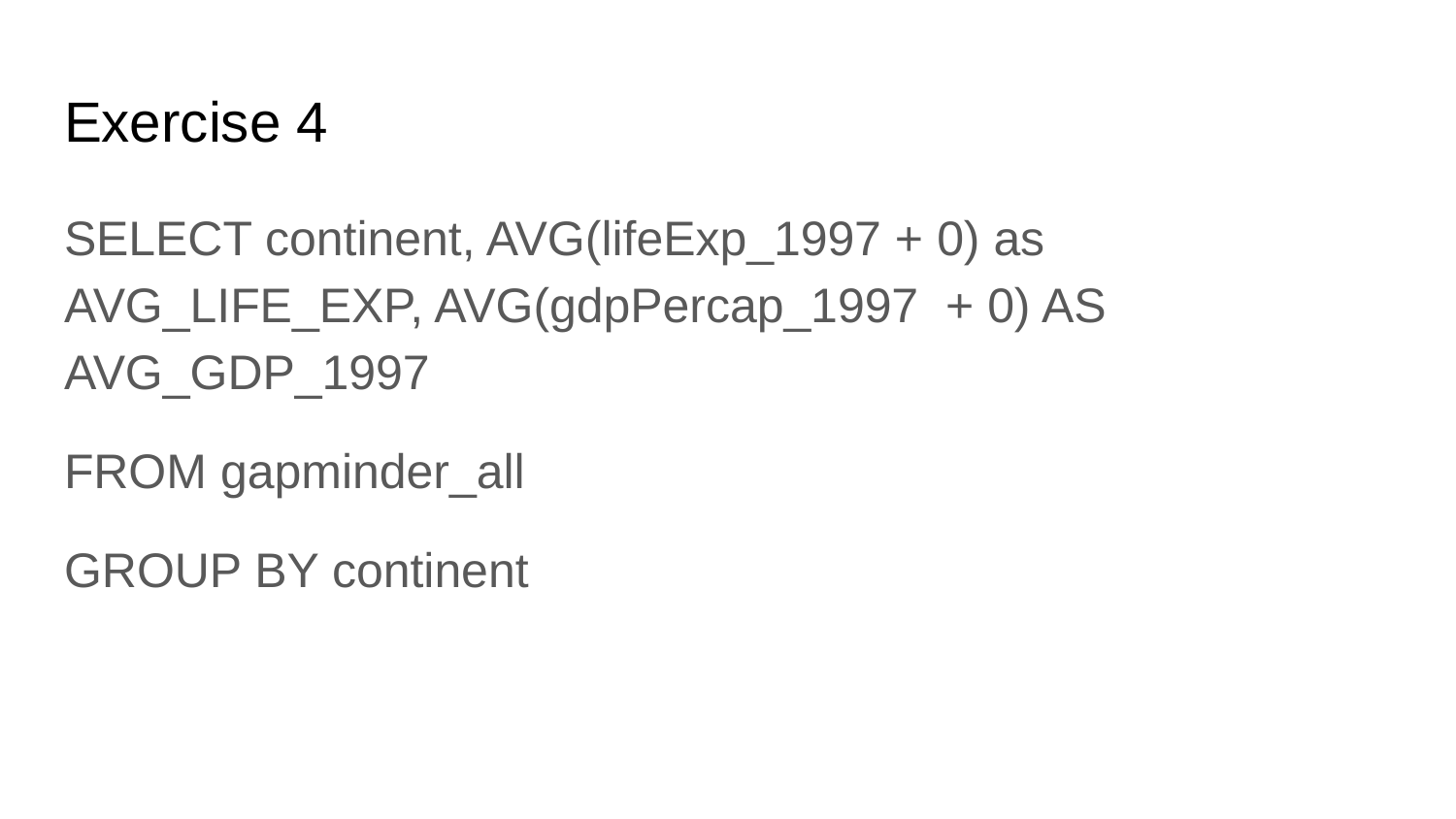

# Exercise 4
SELECT continent, AVG(lifeExp_1997 + 0) as AVG_LIFE_EXP, AVG(gdpPercap_1997  + 0) AS AVG_GDP_1997
FROM gapminder_all
GROUP BY continent